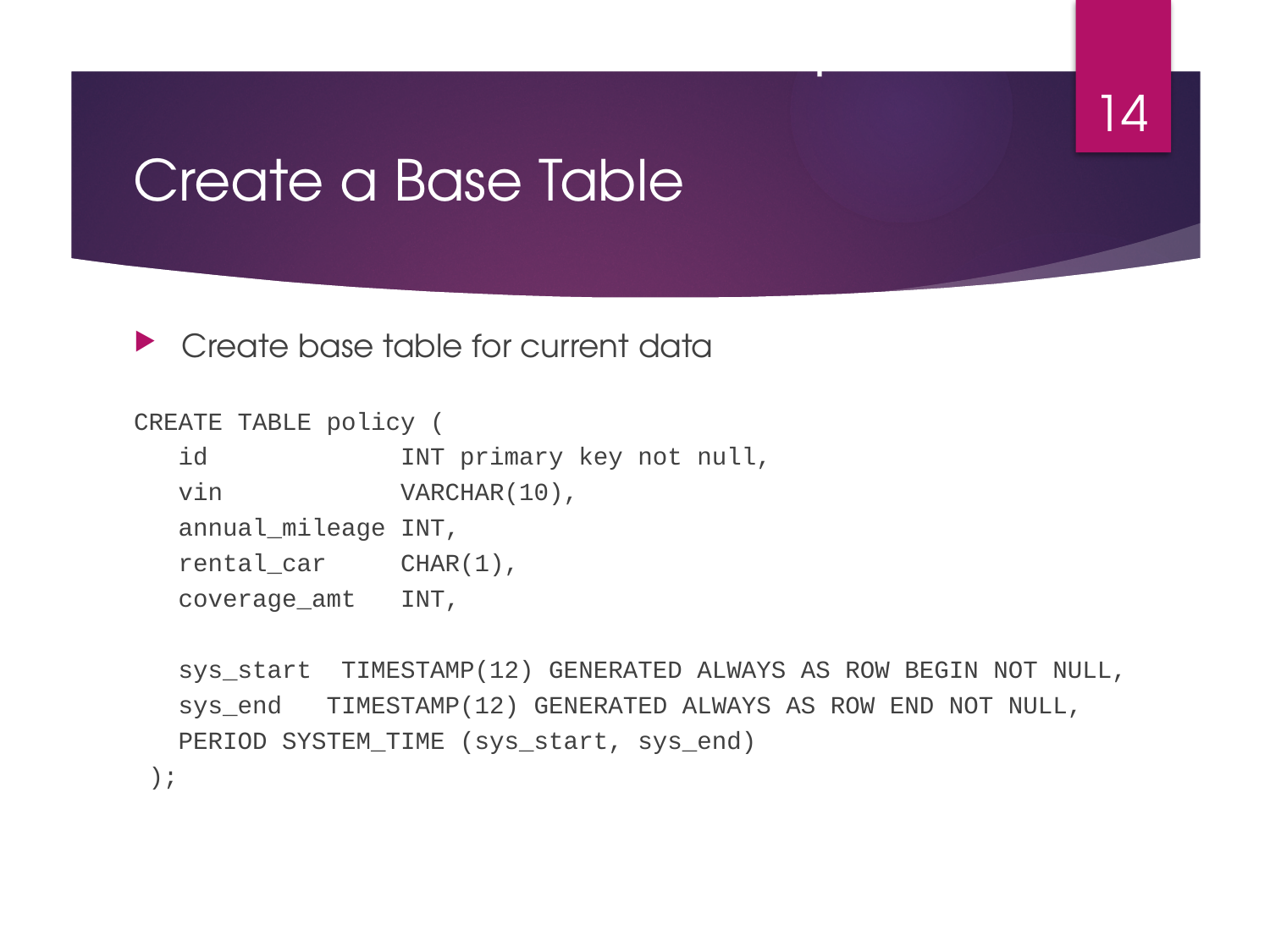

Example
14
# Create a Base Table
Create base table for current data
CREATE TABLE policy (
   id             INT primary key not null,
   vin            VARCHAR(10),
   annual_mileage INT,
   rental_car     CHAR(1),
   coverage_amt   INT,
   sys_start  TIMESTAMP(12) GENERATED ALWAYS AS ROW BEGIN NOT NULL,
   sys_end   TIMESTAMP(12) GENERATED ALWAYS AS ROW END NOT NULL,
   PERIOD SYSTEM_TIME (sys_start, sys_end)
 );